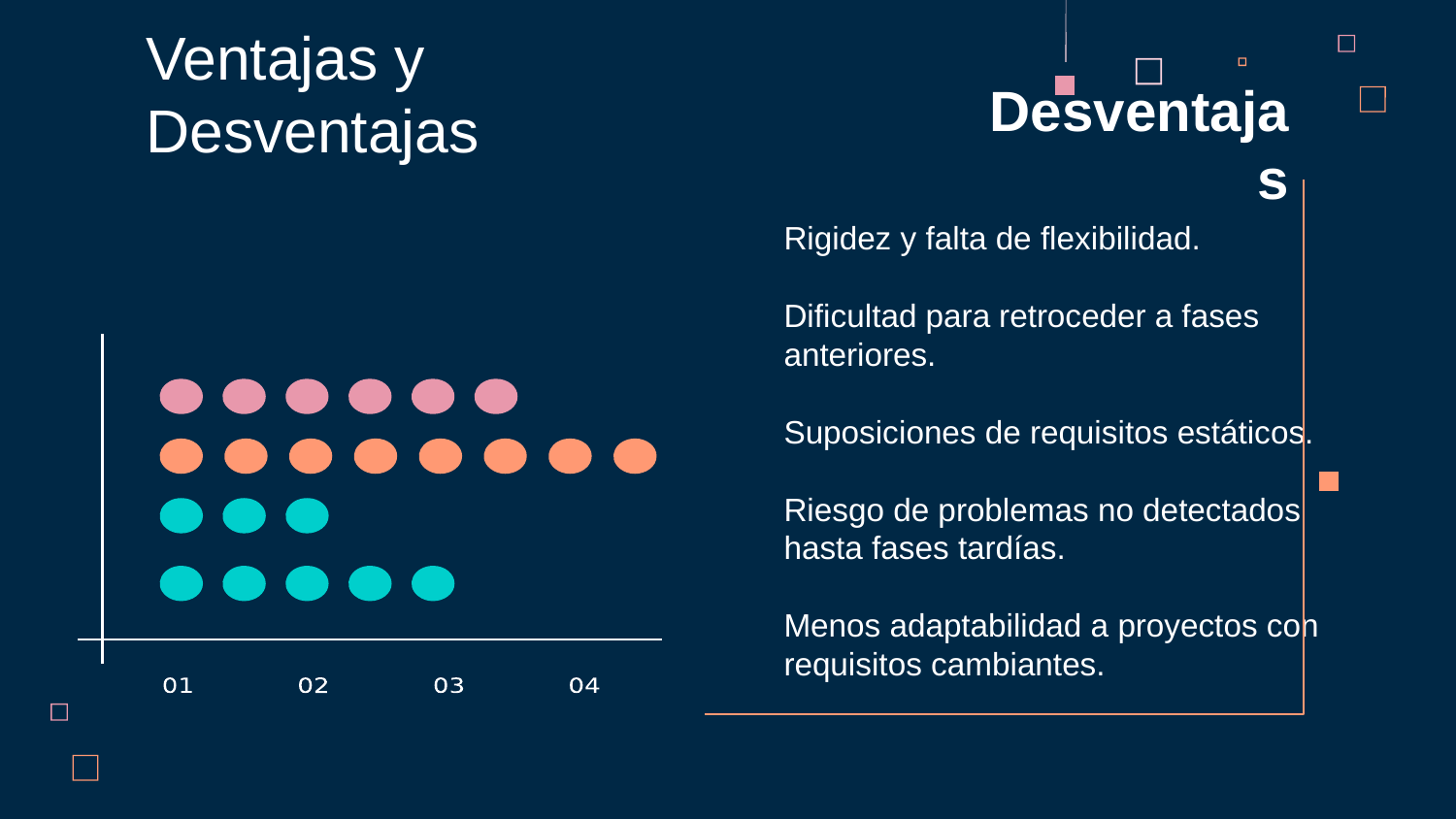

Ventajas y Desventajas
Desventajas
Rigidez y falta de flexibilidad.

Dificultad para retroceder a fases anteriores.

Suposiciones de requisitos estáticos.

Riesgo de problemas no detectados hasta fases tardías.

Menos adaptabilidad a proyectos con requisitos cambiantes.